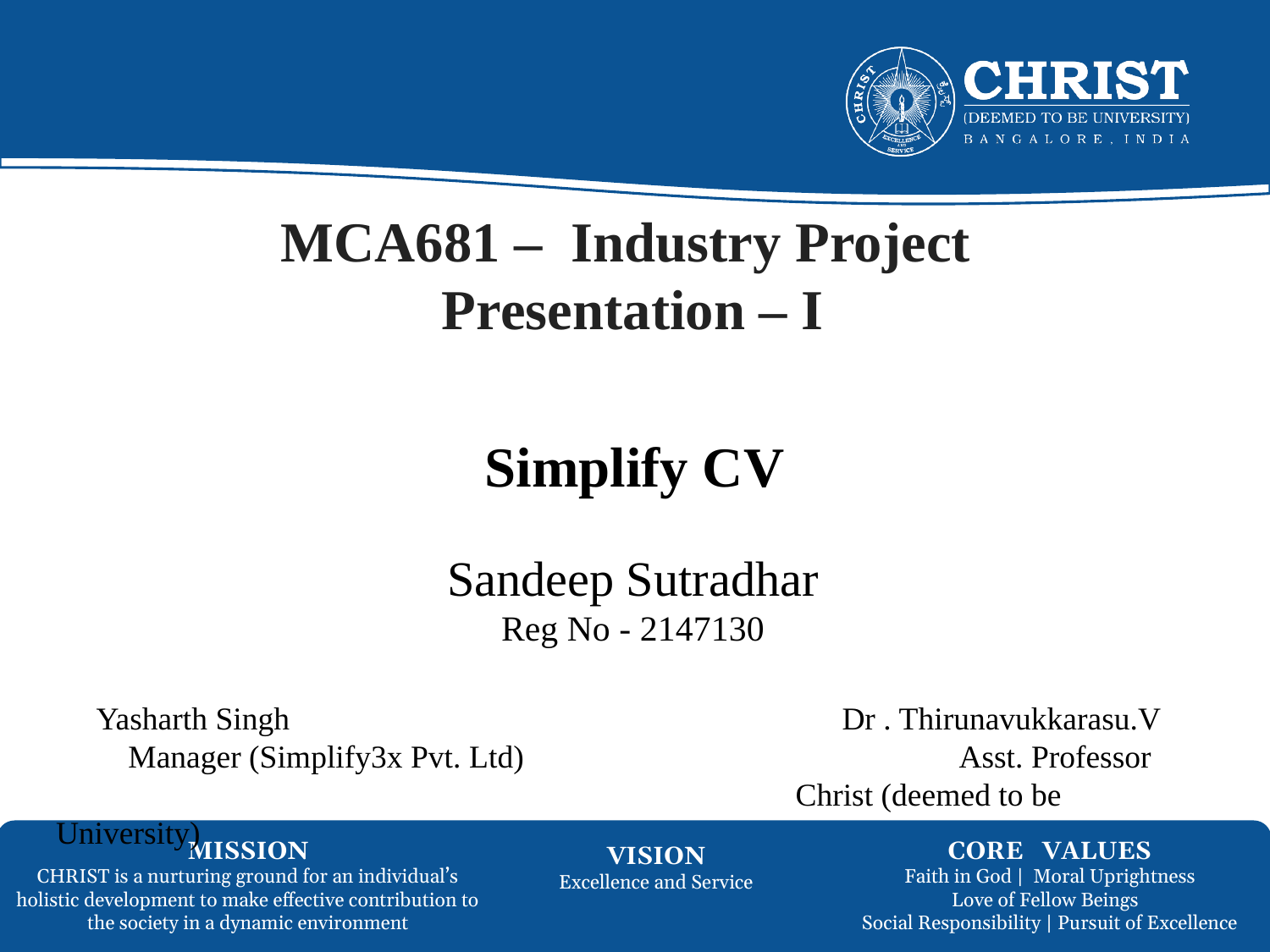

MCA681 –  Industry Project
Presentation – I
Simplify CV
Sandeep Sutradhar
Reg No - 2147130
     Yasharth Singh   	                           		   Dr . Thirunavukkarasu.V                Manager (Simplify3x Pvt. Ltd)	       			  Asst. Professor
					             Christ (deemed to be University)